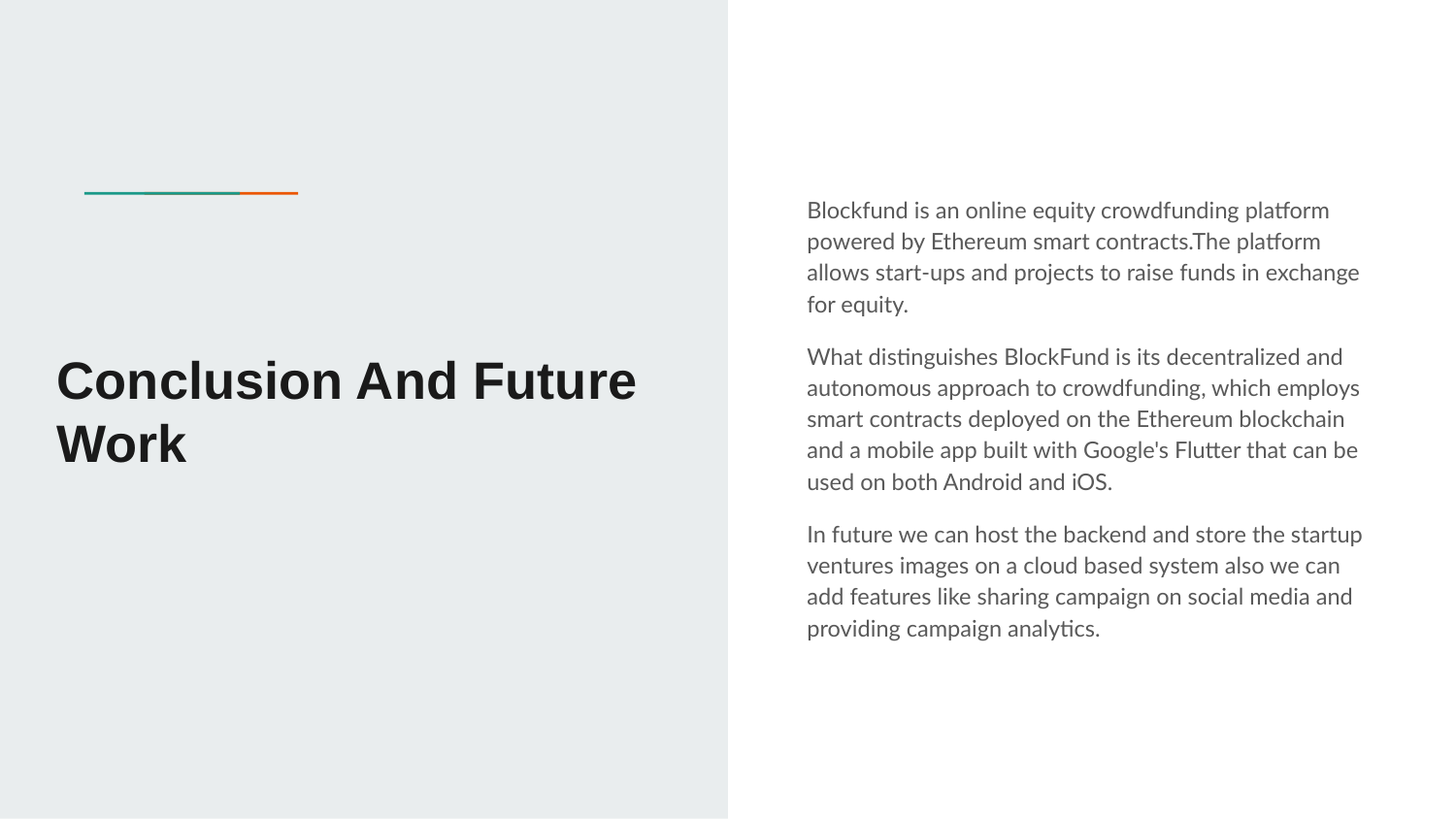

Blockfund is an online equity crowdfunding platform powered by Ethereum smart contracts.The platform allows start-ups and projects to raise funds in exchange for equity.
What distinguishes BlockFund is its decentralized and autonomous approach to crowdfunding, which employs smart contracts deployed on the Ethereum blockchain and a mobile app built with Google's Flutter that can be used on both Android and iOS.
In future we can host the backend and store the startup ventures images on a cloud based system also we can add features like sharing campaign on social media and providing campaign analytics.
# Conclusion And Future Work